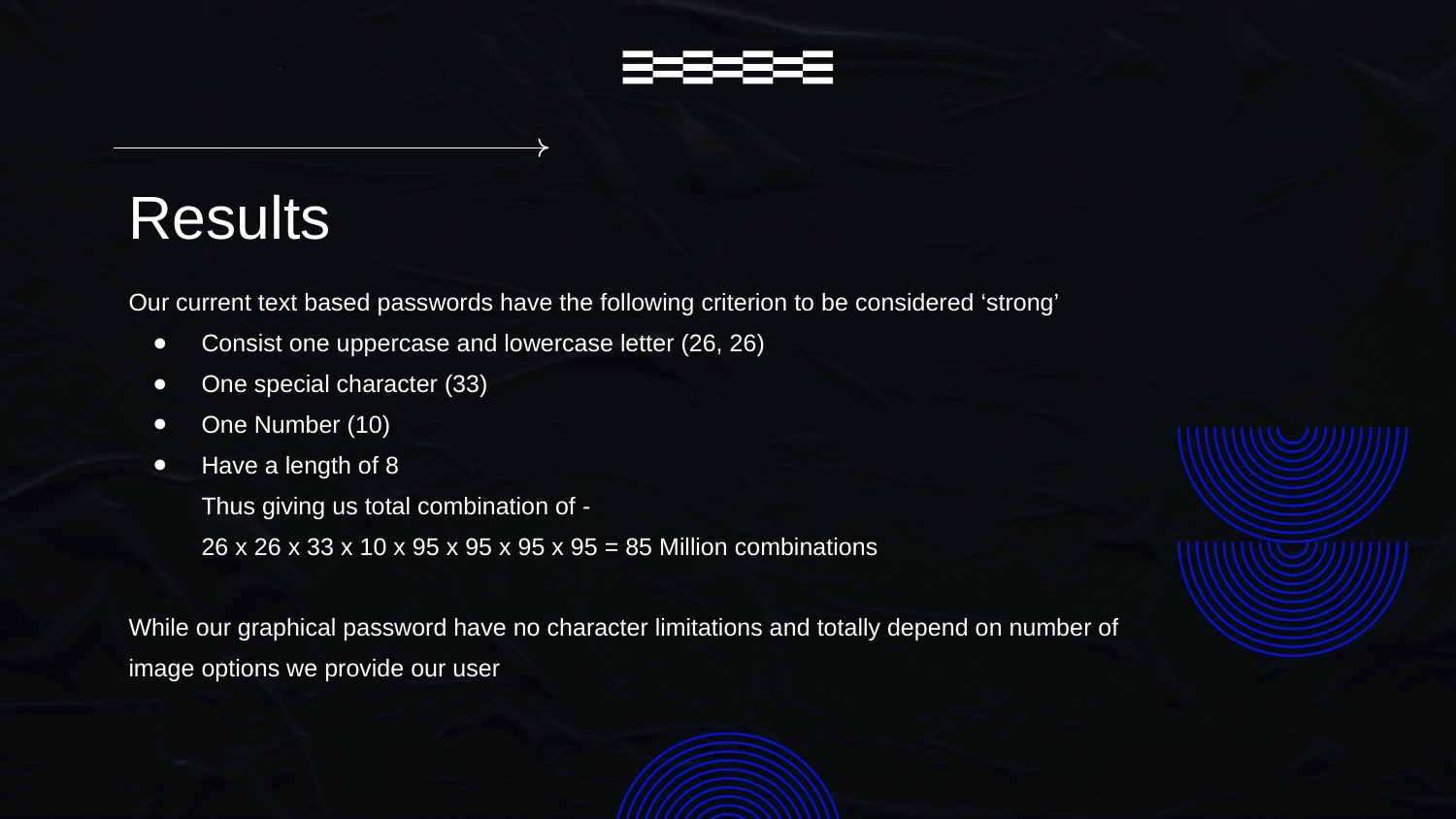

# Results
Our current text based passwords have the following criterion to be considered ‘strong’
Consist one uppercase and lowercase letter (26, 26)
One special character (33)
One Number (10)
Have a length of 8
Thus giving us total combination of -
26 x 26 x 33 x 10 x 95 x 95 x 95 x 95 = 85 Million combinations

While our graphical password have no character limitations and totally depend on number of image options we provide our user